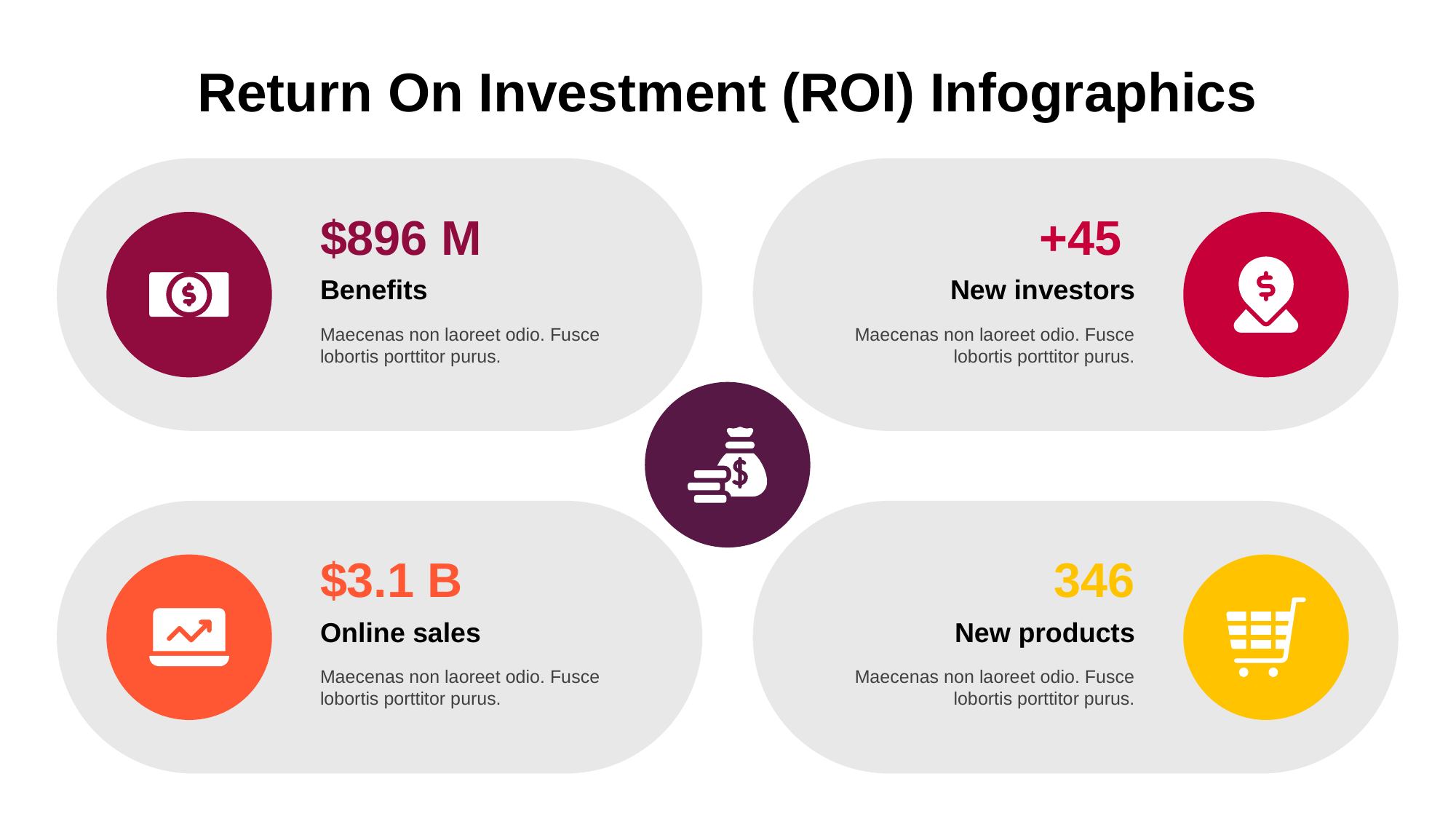

Return On Investment (ROI) Infographics

$896 M
Benefits
Maecenas non laoreet odio. Fusce lobortis porttitor purus.
+45
New investors
Maecenas non laoreet odio. Fusce lobortis porttitor purus.

$3.1 B
Online sales
Maecenas non laoreet odio. Fusce lobortis porttitor purus.
346
New products
Maecenas non laoreet odio. Fusce lobortis porttitor purus.